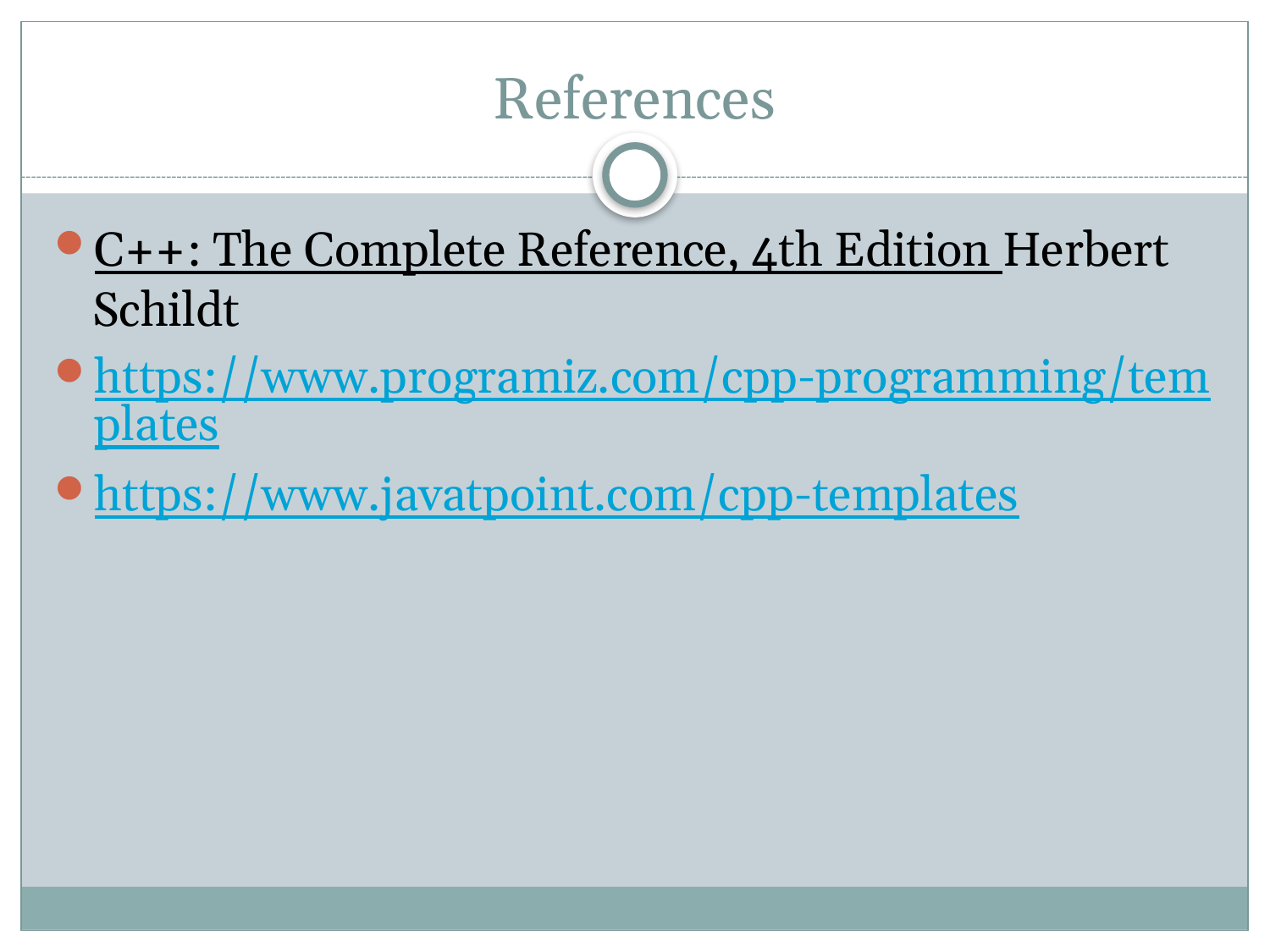

# References
C++: The Complete Reference, 4th Edition Herbert Schildt
https://www.programiz.com/cpp-programming/templates
https://www.javatpoint.com/cpp-templates